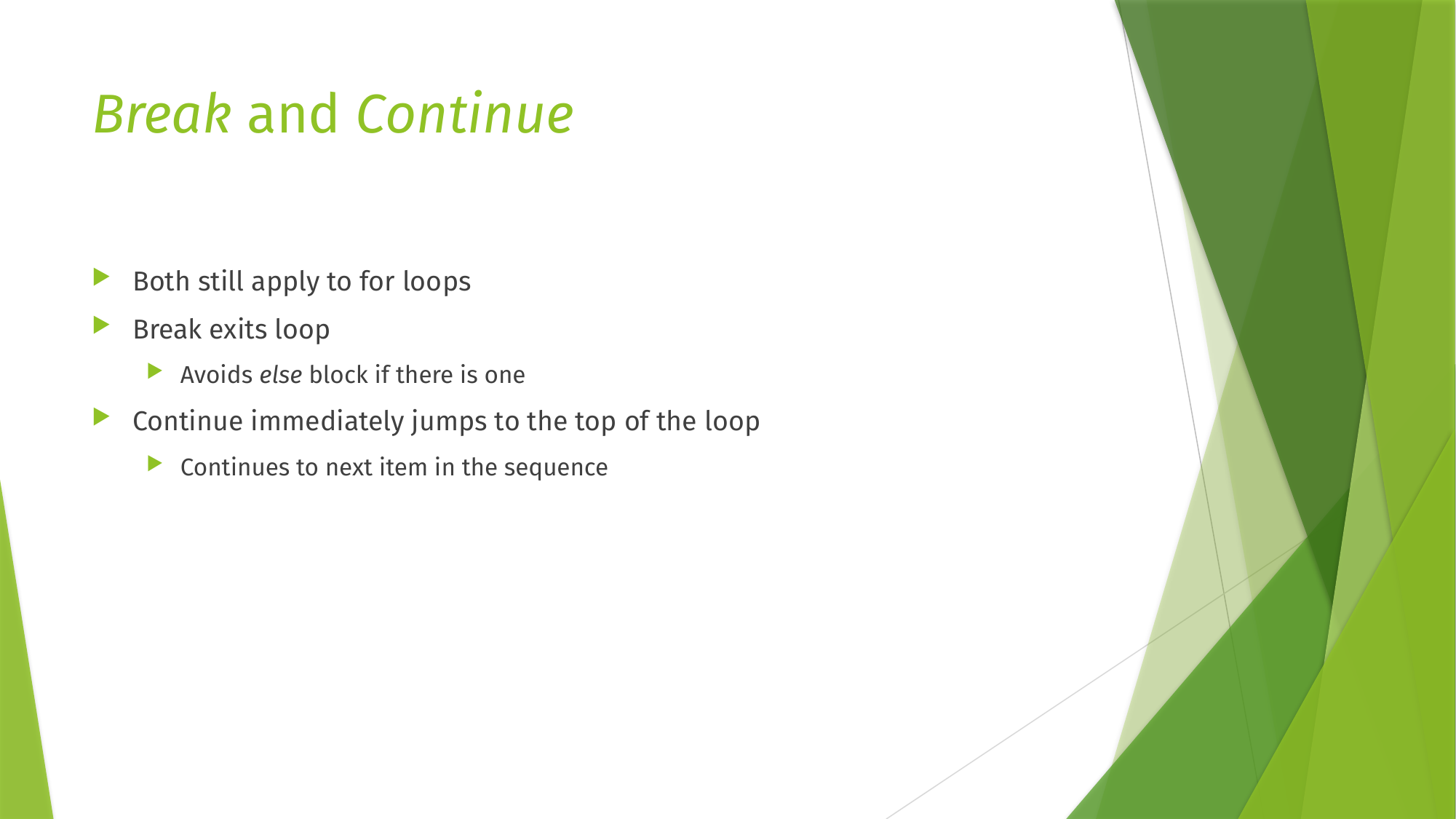

# Break and Continue
Both still apply to for loops
Break exits loop
Avoids else block if there is one
Continue immediately jumps to the top of the loop
Continues to next item in the sequence